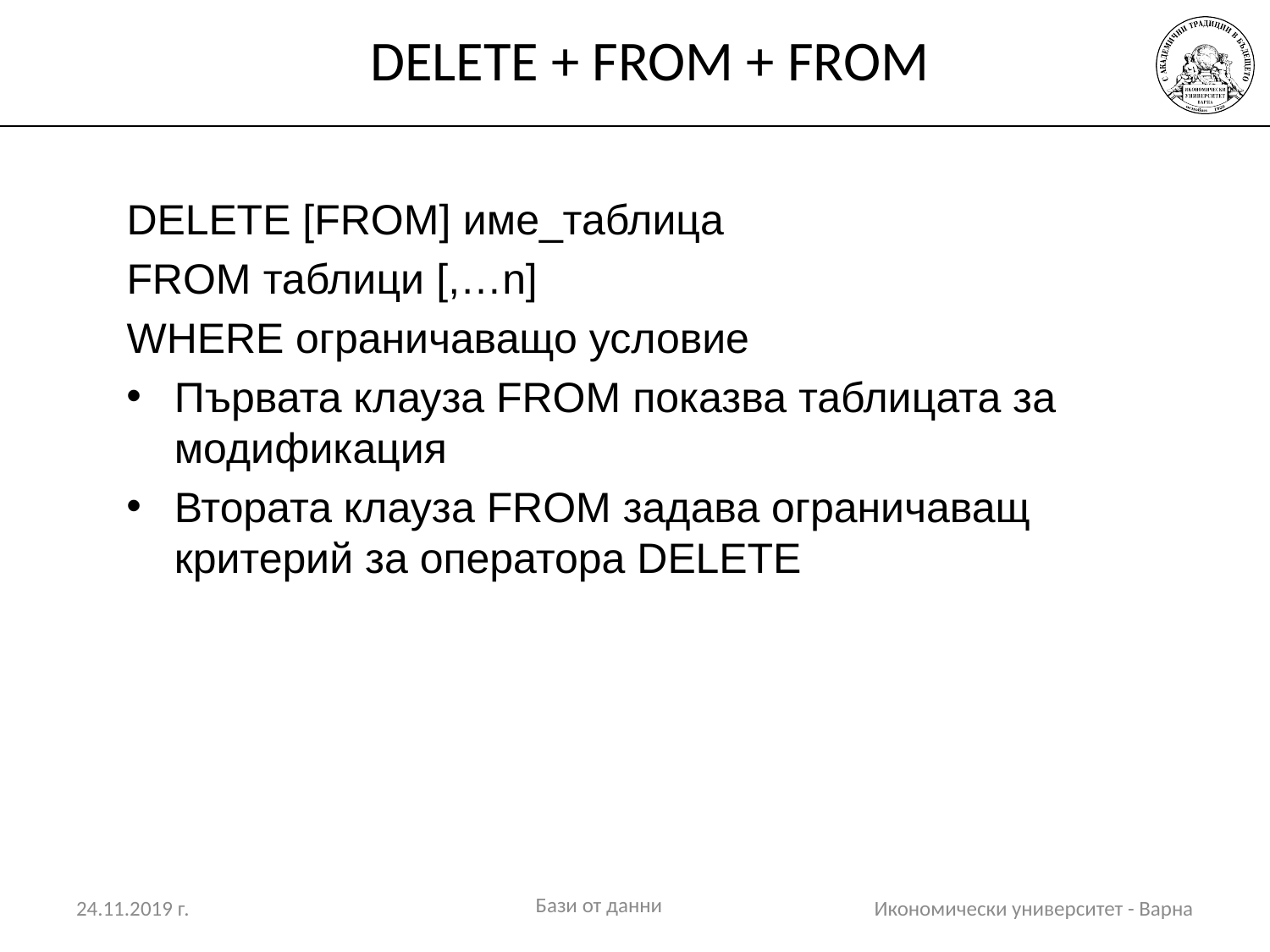

# DELETE + FROM + FROM
DELETE [FROM] име_таблица
FROM таблици [,…n]
WHERE ограничаващо условие
Първата клауза FROM показва таблицата за модификация
Втората клауза FROM задава ограничаващ критерий за оператора DELETE
Бази от данни
24.11.2019 г.
Икономически университет - Варна